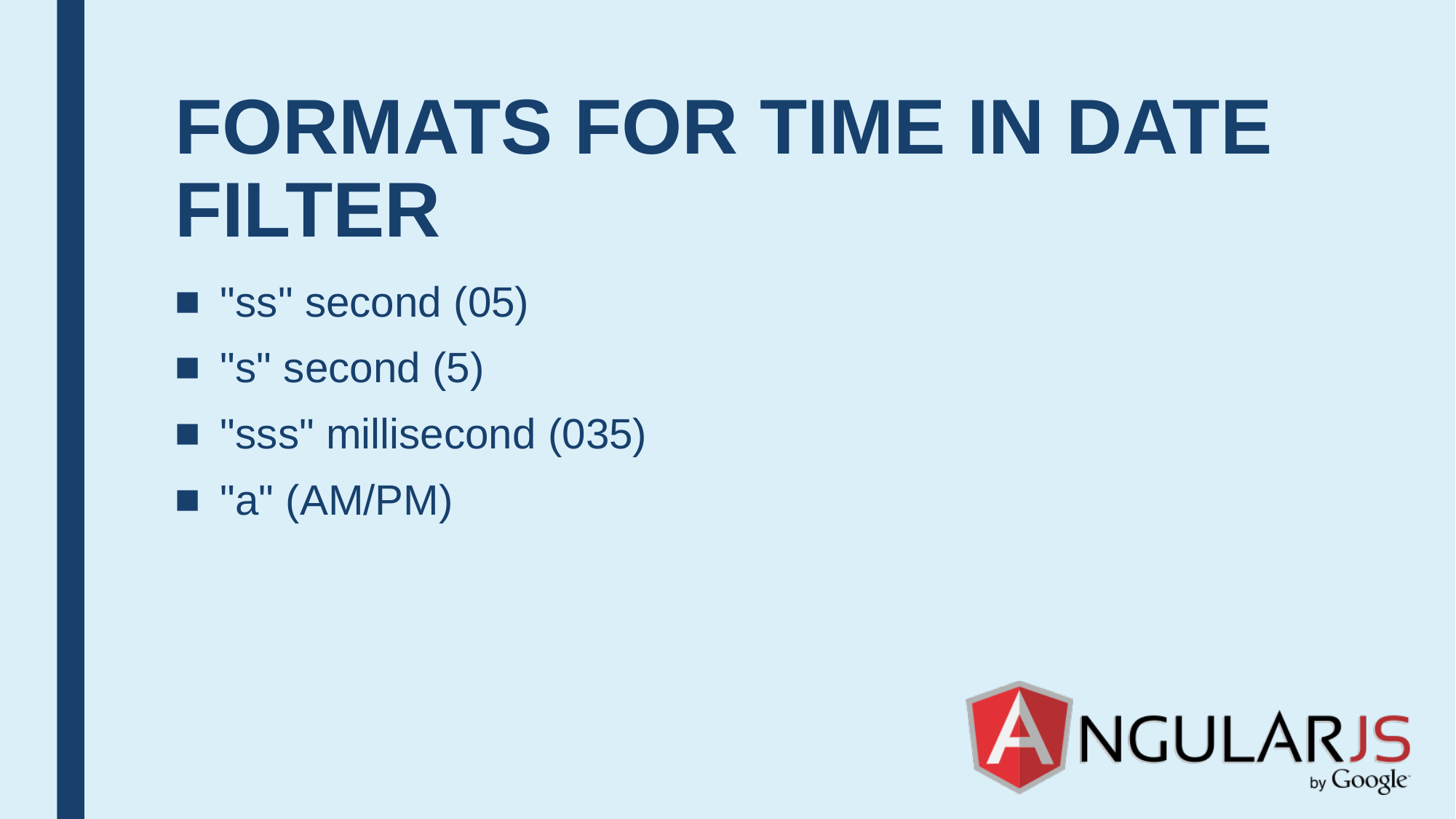

# FORMATS FOR TIME IN DATE FILTER
"ss" second (05)
"s" second (5)
"sss" millisecond (035)
"a" (AM/PM)